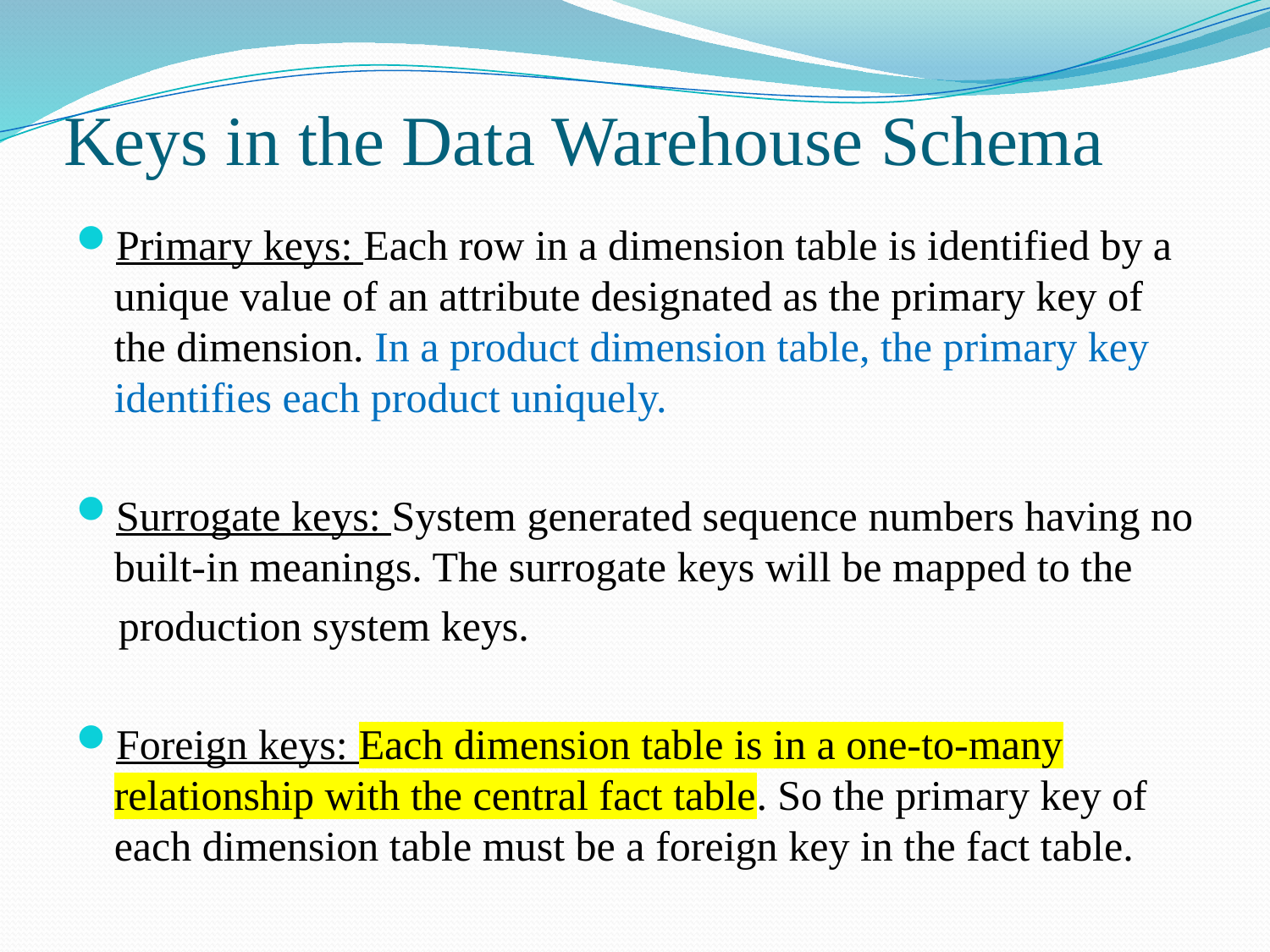

# Keys in the Data Warehouse Schema
Primary keys: Each row in a dimension table is identified by a unique value of an attribute designated as the primary key of the dimension. In a product dimension table, the primary key identifies each product uniquely.

Surrogate keys: System generated sequence numbers having no built-in meanings. The surrogate keys will be mapped to the
    production system keys.

Foreign keys: Each dimension table is in a one-to-many relationship with the central fact table. So the primary key of each dimension table must be a foreign key in the fact table.